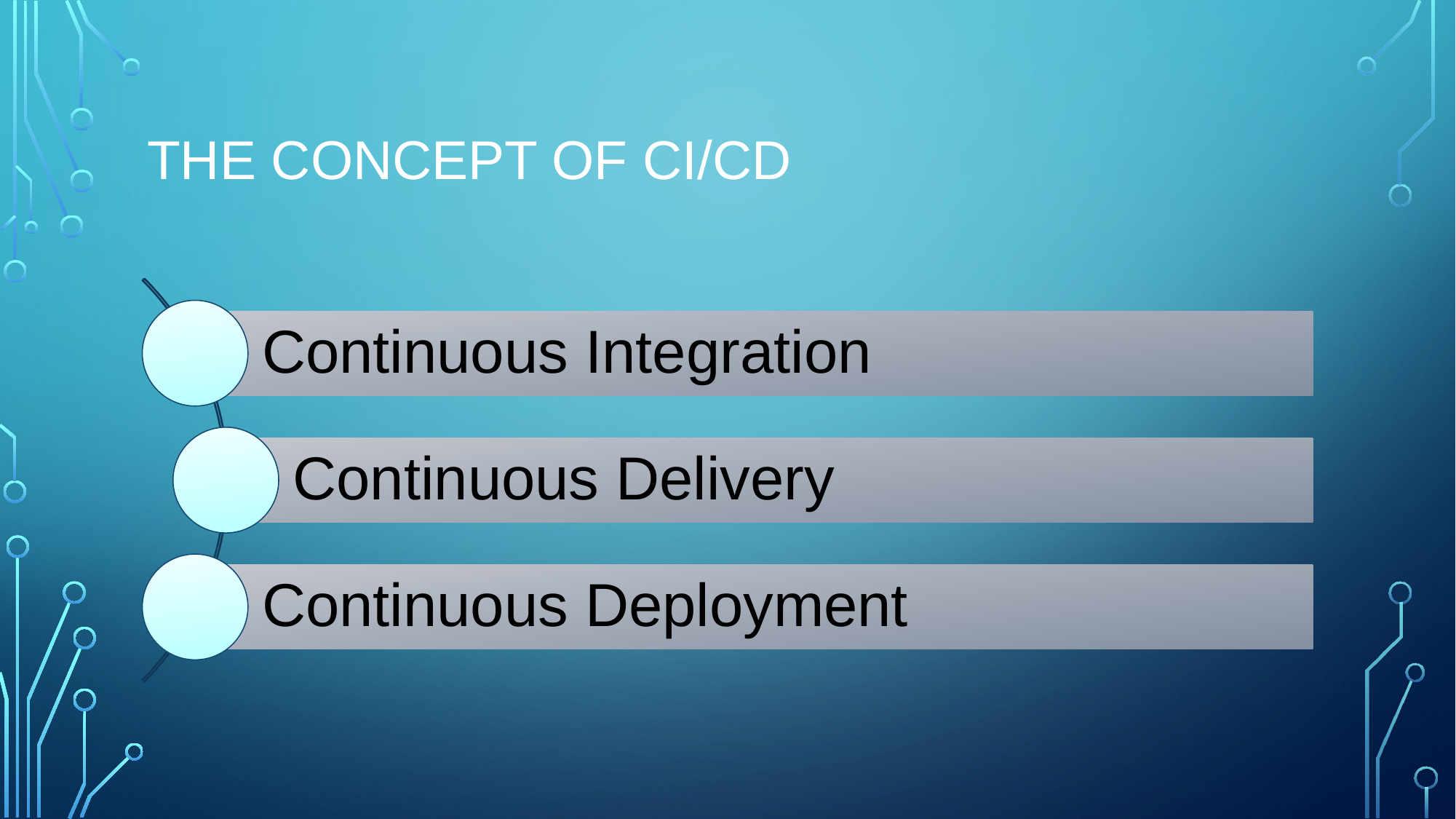

# The concept of CI/CD
Continuous Integration
Continuous Delivery
Continuous Deployment